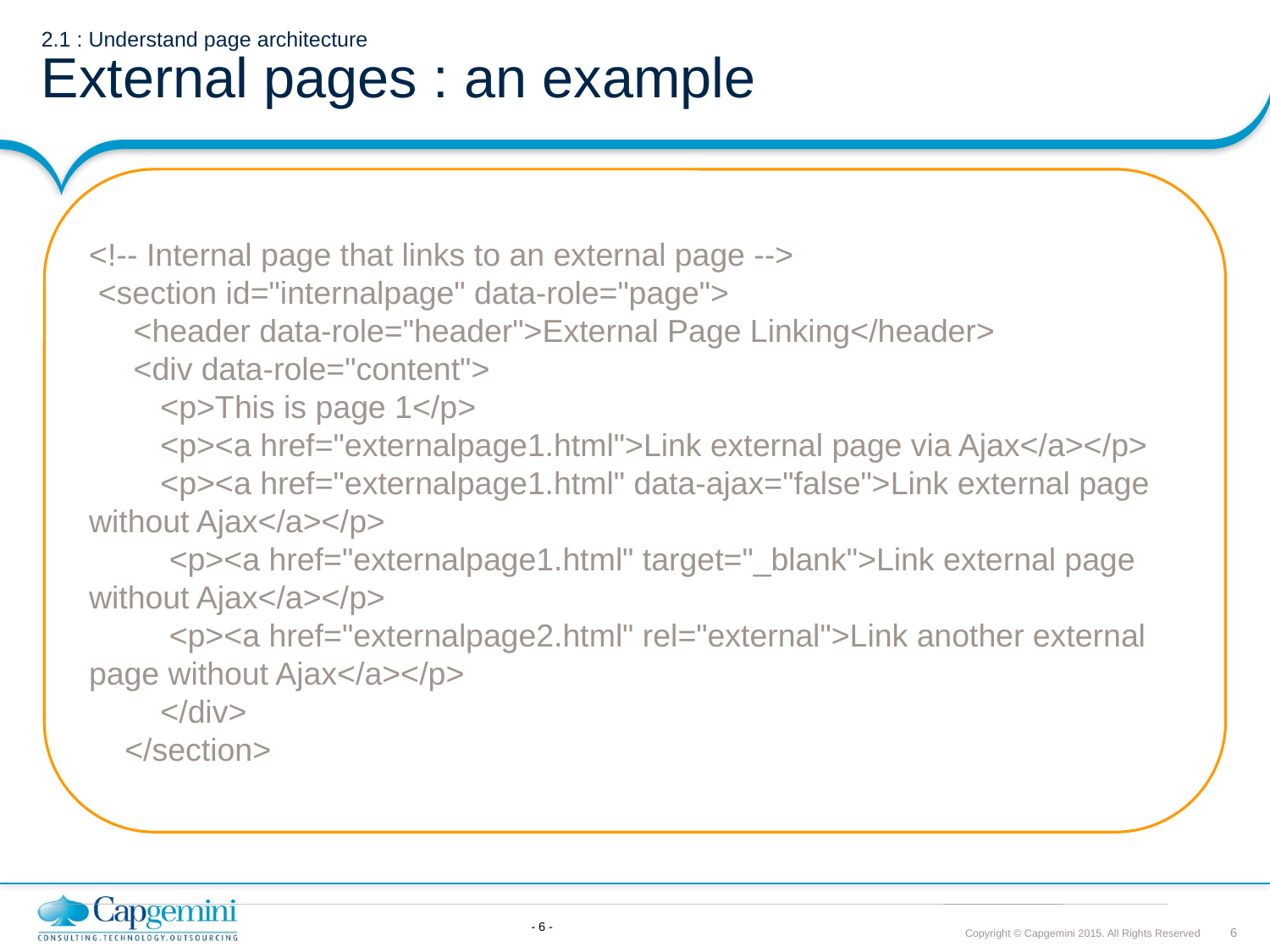

# 2.1 : Understand page architecture External pages : an example
<!-- Internal page that links to an external page -->
 <section id="internalpage" data-role="page">
     <header data-role="header">External Page Linking</header>
     <div data-role="content">
        <p>This is page 1</p>
        <p><a href="externalpage1.html">Link external page via Ajax</a></p>
        <p><a href="externalpage1.html" data-ajax="false">Link external page without Ajax</a></p>
         <p><a href="externalpage1.html" target="_blank">Link external page without Ajax</a></p>
         <p><a href="externalpage2.html" rel="external">Link another external page without Ajax</a></p>
        </div>
    </section>